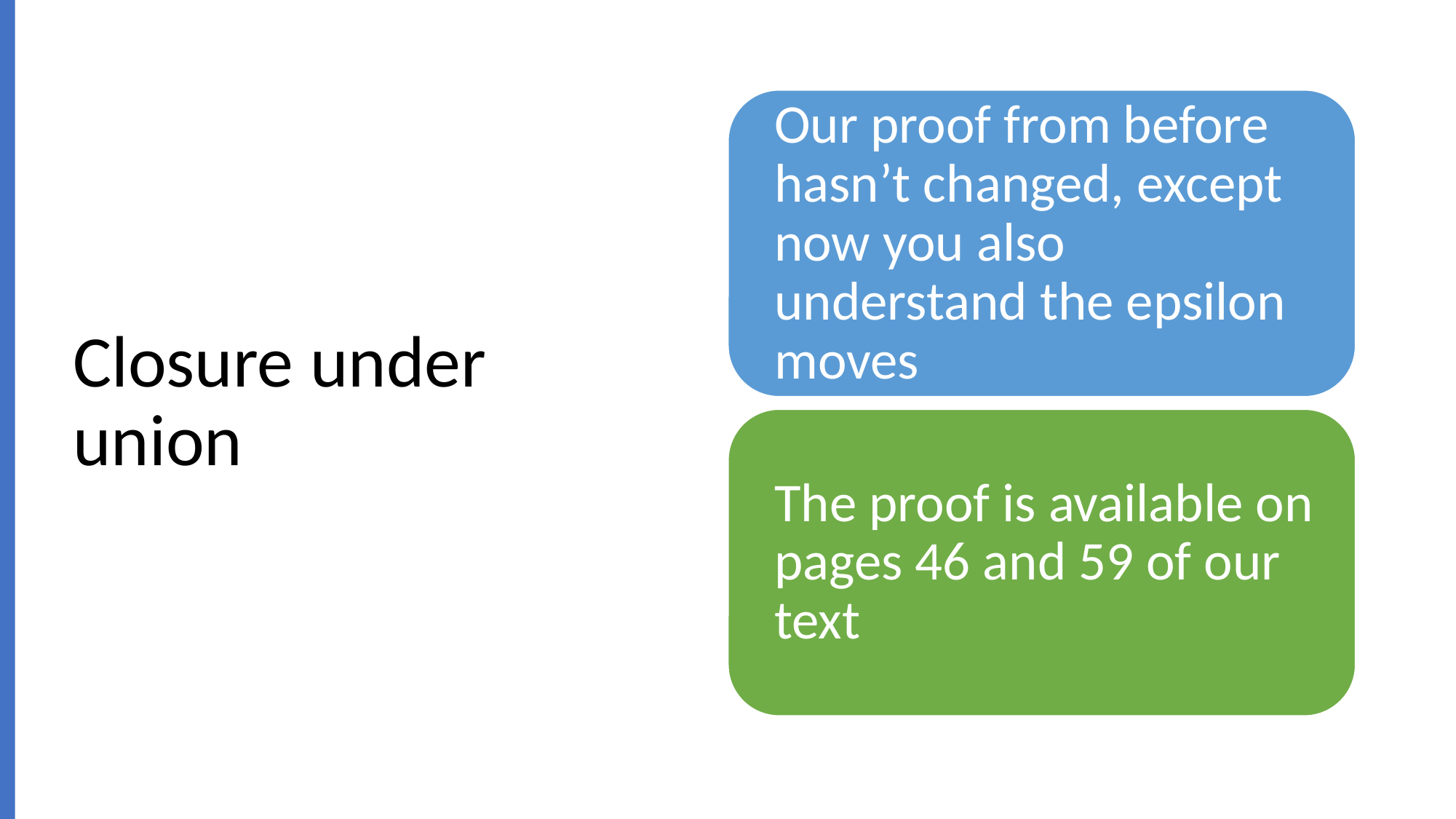

# Closure under union
Our proof from before hasn’t changed, except now you also understand the epsilon moves
The proof is available on pages 46 and 59 of our text